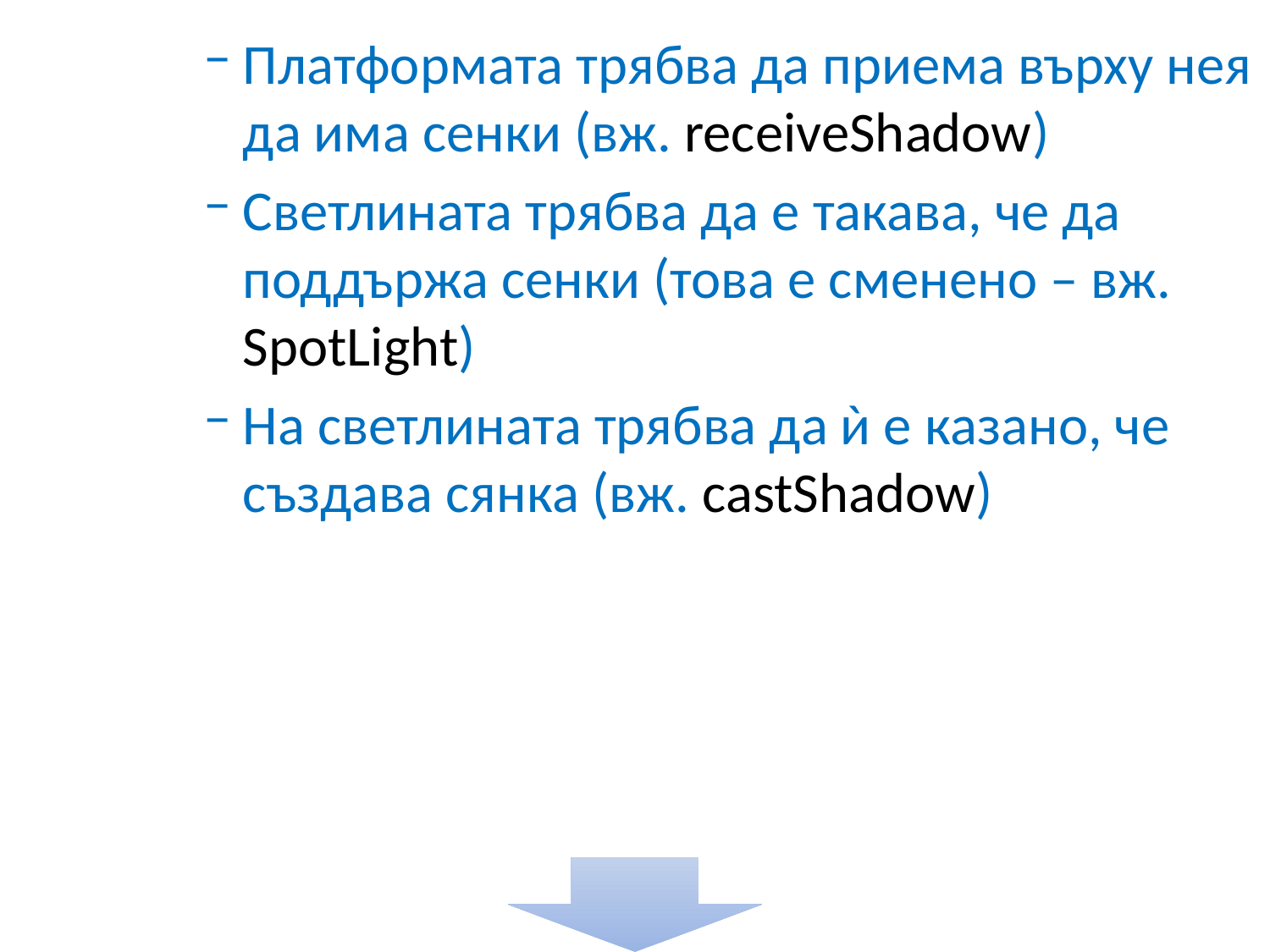

Платформата трябва да приема върху нея да има сенки (вж. receiveShadow)
Светлината трябва да е такава, че да поддържа сенки (това е сменено – вж. SpotLight)
На светлината трябва да ѝ е казано, че създава сянка (вж. castShadow)